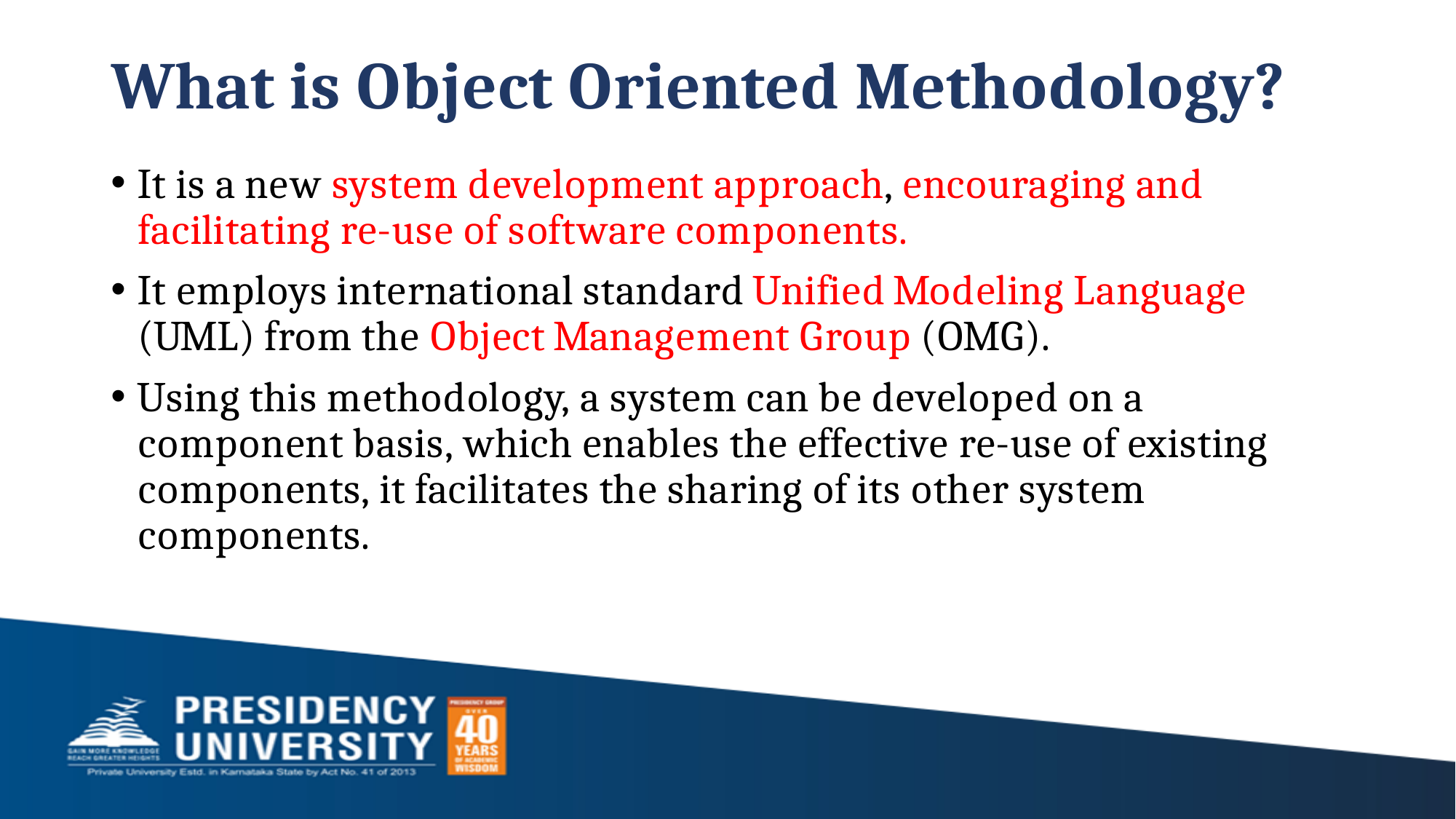

# What is Object Oriented Methodology?
It is a new system development approach, encouraging and facilitating re-use of software components.
It employs international standard Unified Modeling Language (UML) from the Object Management Group (OMG).
Using this methodology, a system can be developed on a component basis, which enables the effective re-use of existing components, it facilitates the sharing of its other system components.